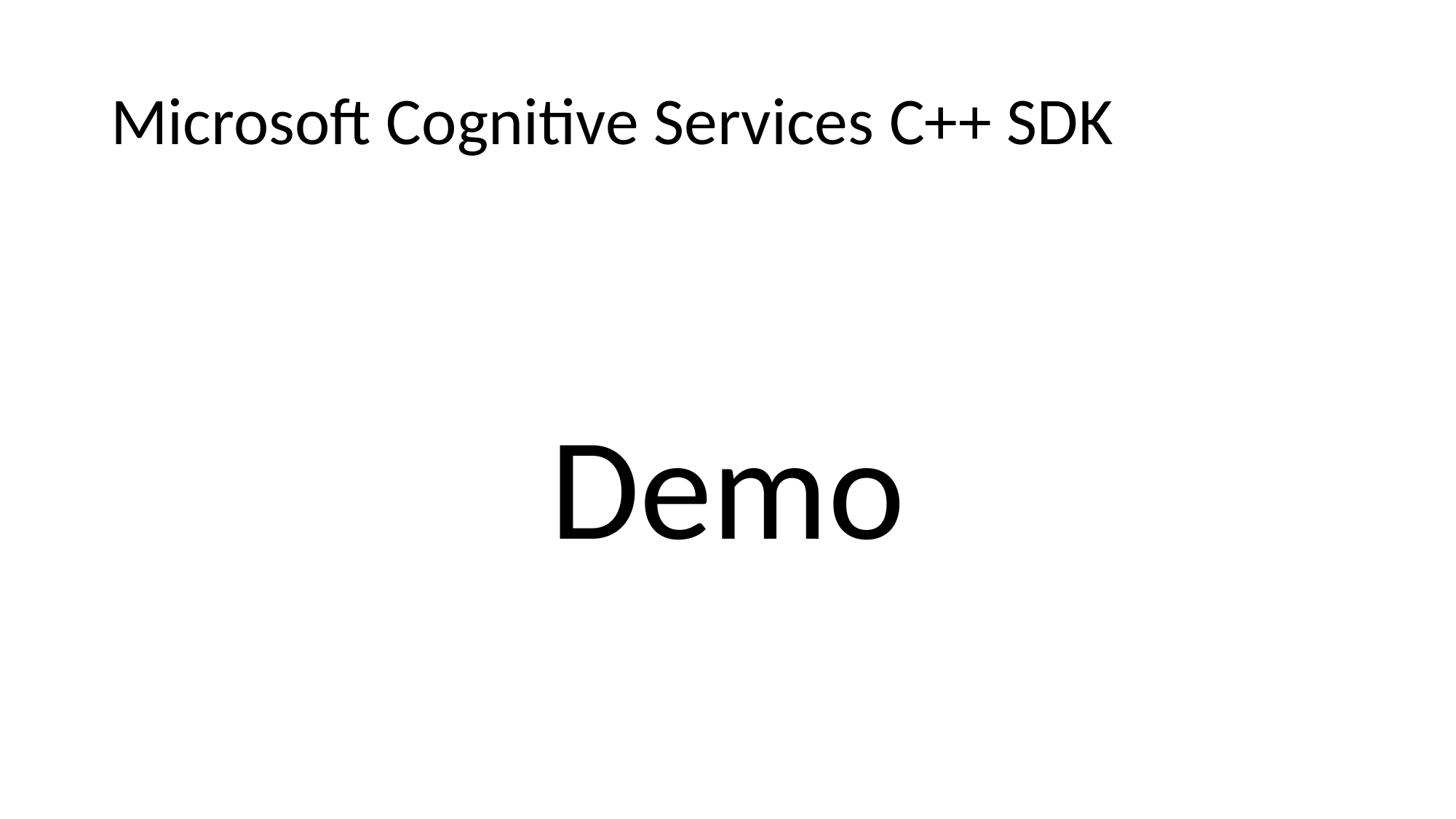

# Microsoft Cognitive Services C++ SDK

Demo